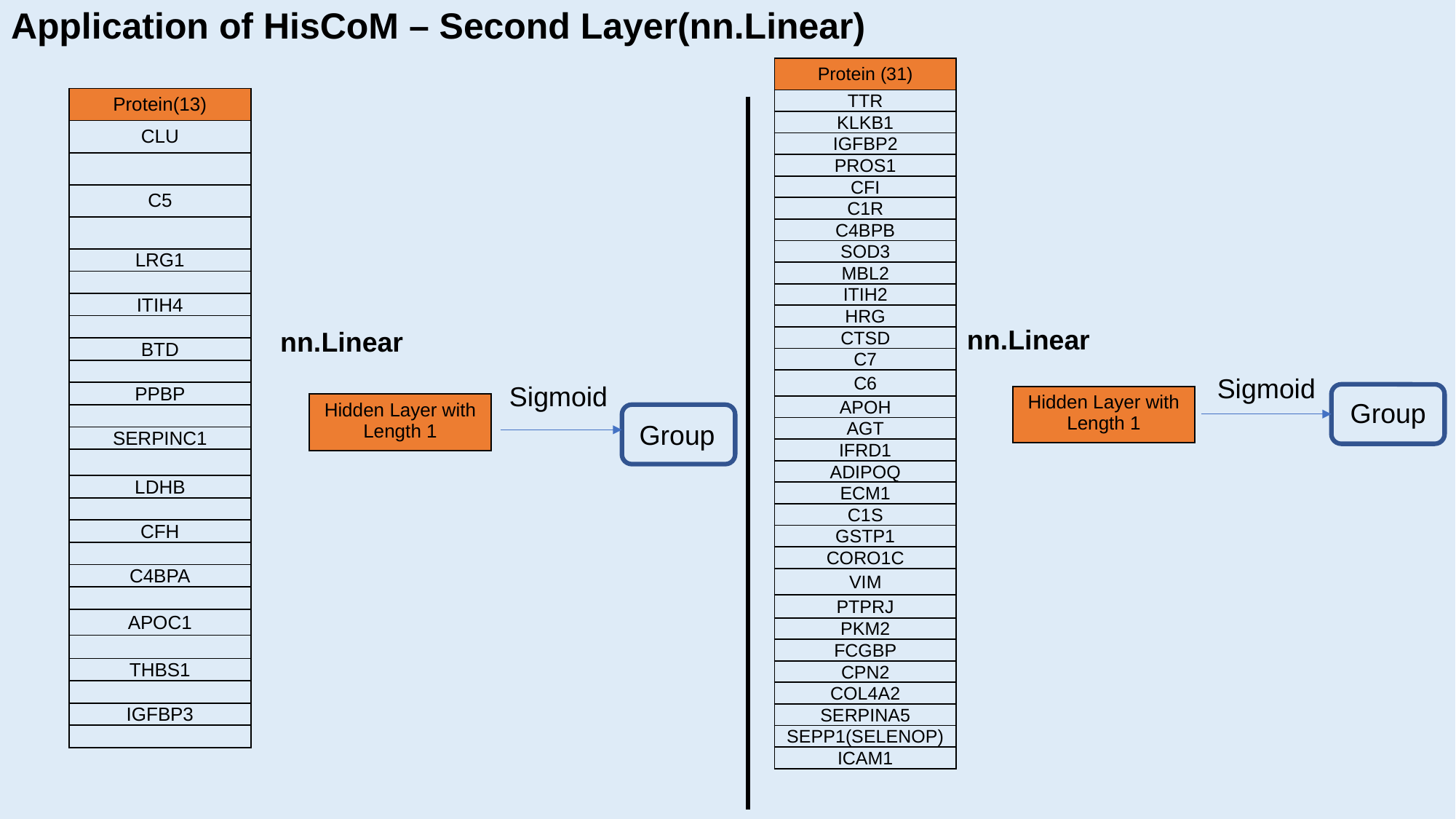

# Application of HisCoM – Second Layer(nn.Linear)
| Protein (31) |
| --- |
| TTR |
| KLKB1 |
| IGFBP2 |
| PROS1 |
| CFI |
| C1R |
| C4BPB |
| SOD3 |
| MBL2 |
| ITIH2 |
| HRG |
| CTSD |
| C7 |
| C6 |
| APOH |
| AGT |
| IFRD1 |
| ADIPOQ |
| ECM1 |
| C1S |
| GSTP1 |
| CORO1C |
| VIM |
| PTPRJ |
| PKM2 |
| FCGBP |
| CPN2 |
| COL4A2 |
| SERPINA5 |
| SEPP1(SELENOP) |
| ICAM1 |
| Protein(13) |
| --- |
| CLU |
|  |
| C5 |
|  |
| LRG1 |
|  |
| ITIH4 |
|  |
| BTD |
|  |
| PPBP |
|  |
| SERPINC1 |
|  |
| LDHB |
|  |
| CFH |
|  |
| C4BPA |
|  |
| APOC1 |
|  |
| THBS1 |
|  |
| IGFBP3 |
|  |
nn.Linear
nn.Linear
Sigmoid
Sigmoid

| Hidden Layer with Length 1 |
| --- |
Group
| Hidden Layer with Length 1 |
| --- |

Group